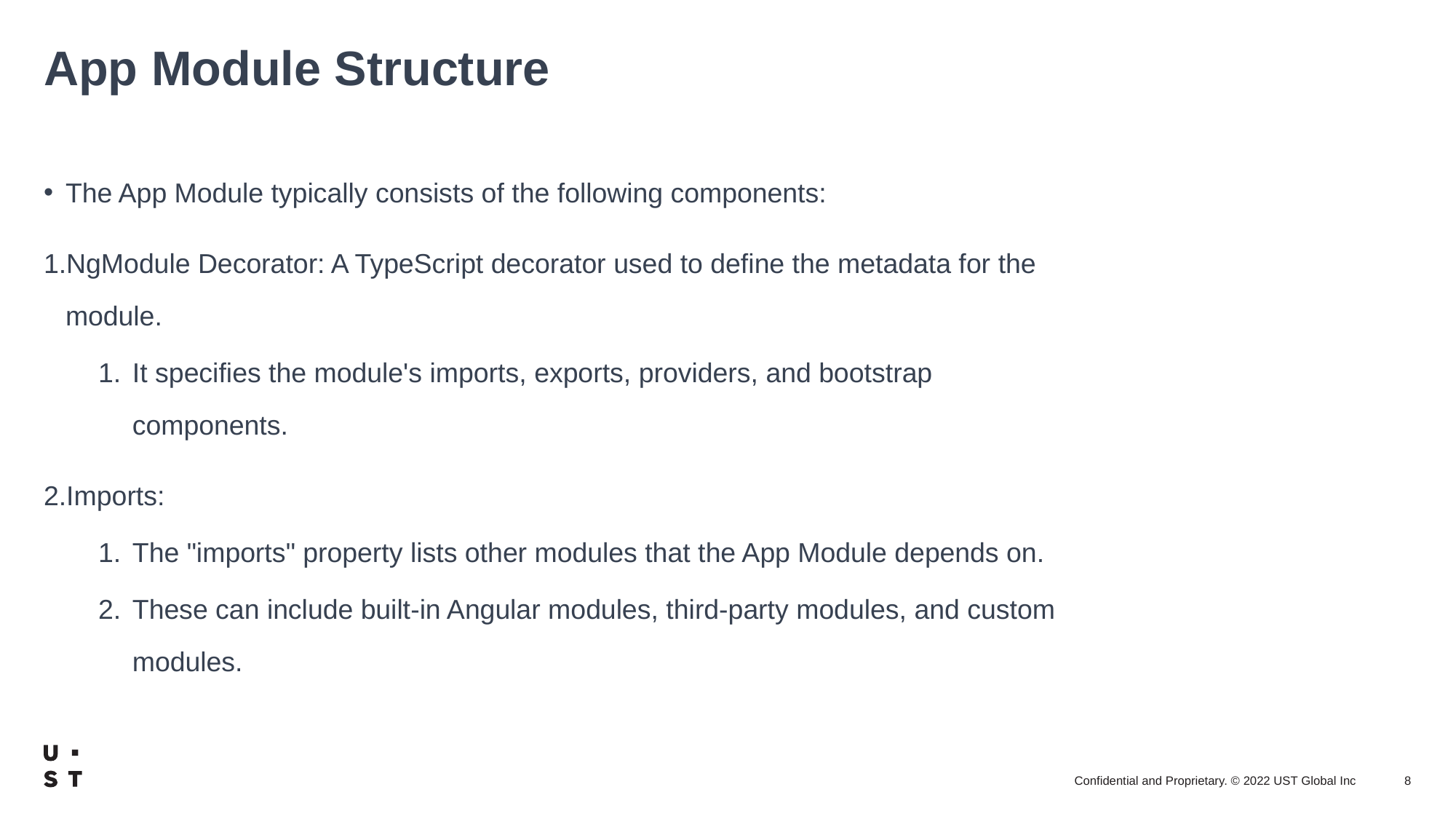

# App Module Structure
The App Module typically consists of the following components:
NgModule Decorator: A TypeScript decorator used to define the metadata for the module.
It specifies the module's imports, exports, providers, and bootstrap components.
Imports:
The "imports" property lists other modules that the App Module depends on.
These can include built-in Angular modules, third-party modules, and custom modules.